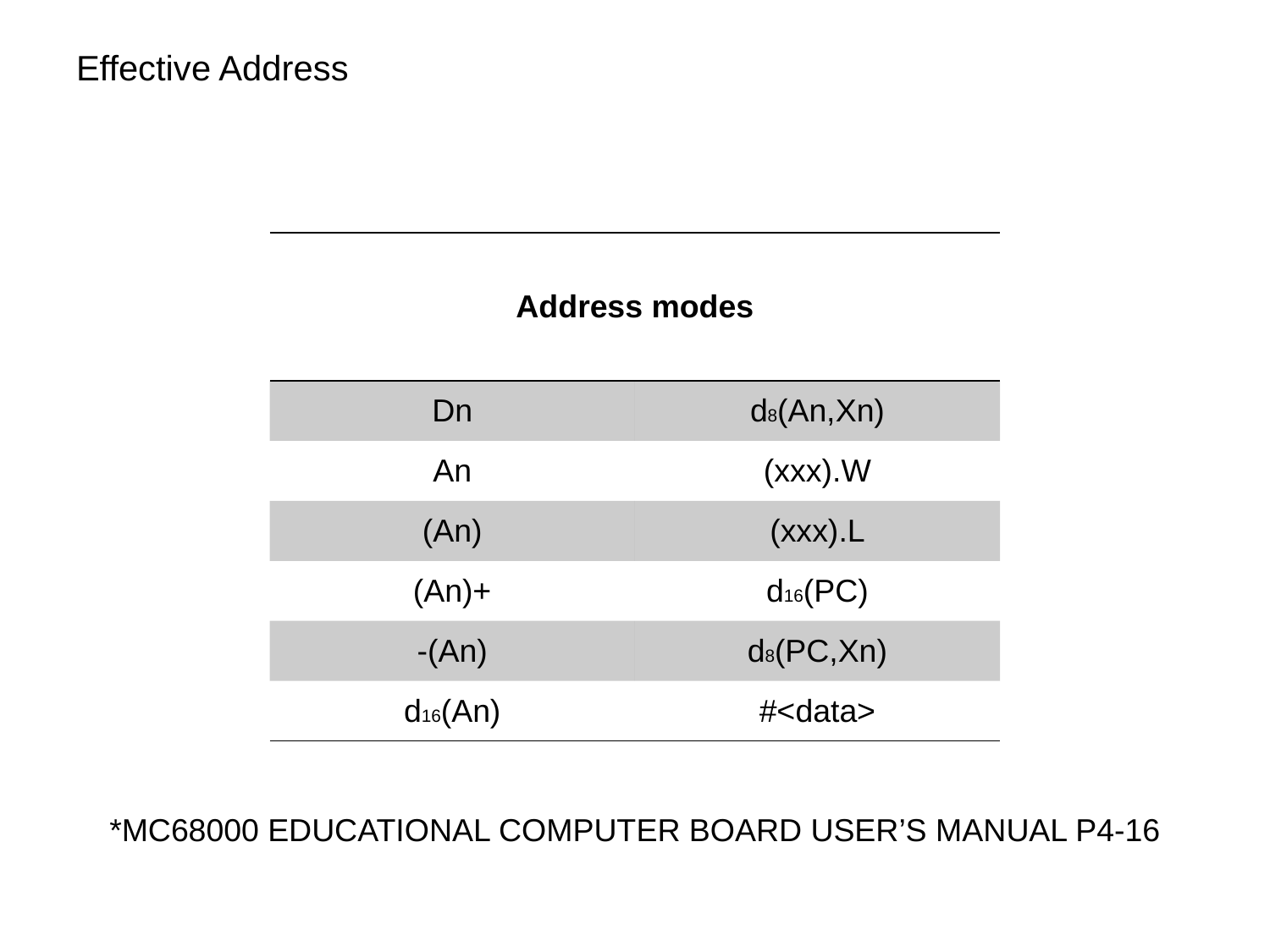

# Effective Address
| Address modes |  |
| --- | --- |
| Dn | d8(An,Xn) |
| An | (xxx).W |
| (An) | (xxx).L |
| (An)+ | d16(PC) |
| -(An) | d8(PC,Xn) |
| d16(An) | #<data> |
*MC68000 EDUCATIONAL COMPUTER BOARD USER’S MANUAL P4-16